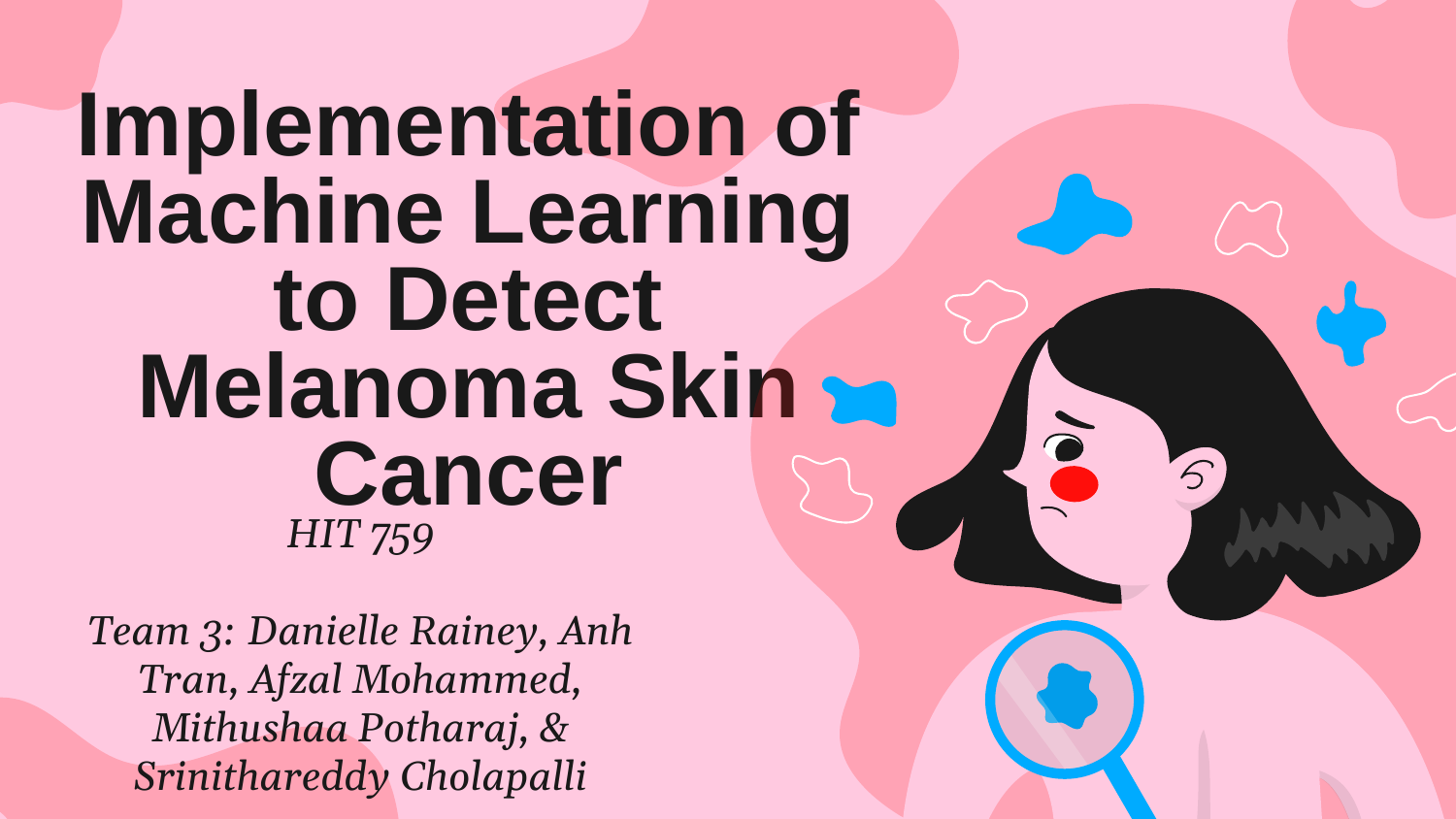

# Implementation of Machine Learning to Detect Melanoma Skin Cancer

HIT 759

Team 3: Danielle Rainey, Anh Tran, Afzal Mohammed, Mithushaa Potharaj, & Srinithareddy Cholapalli